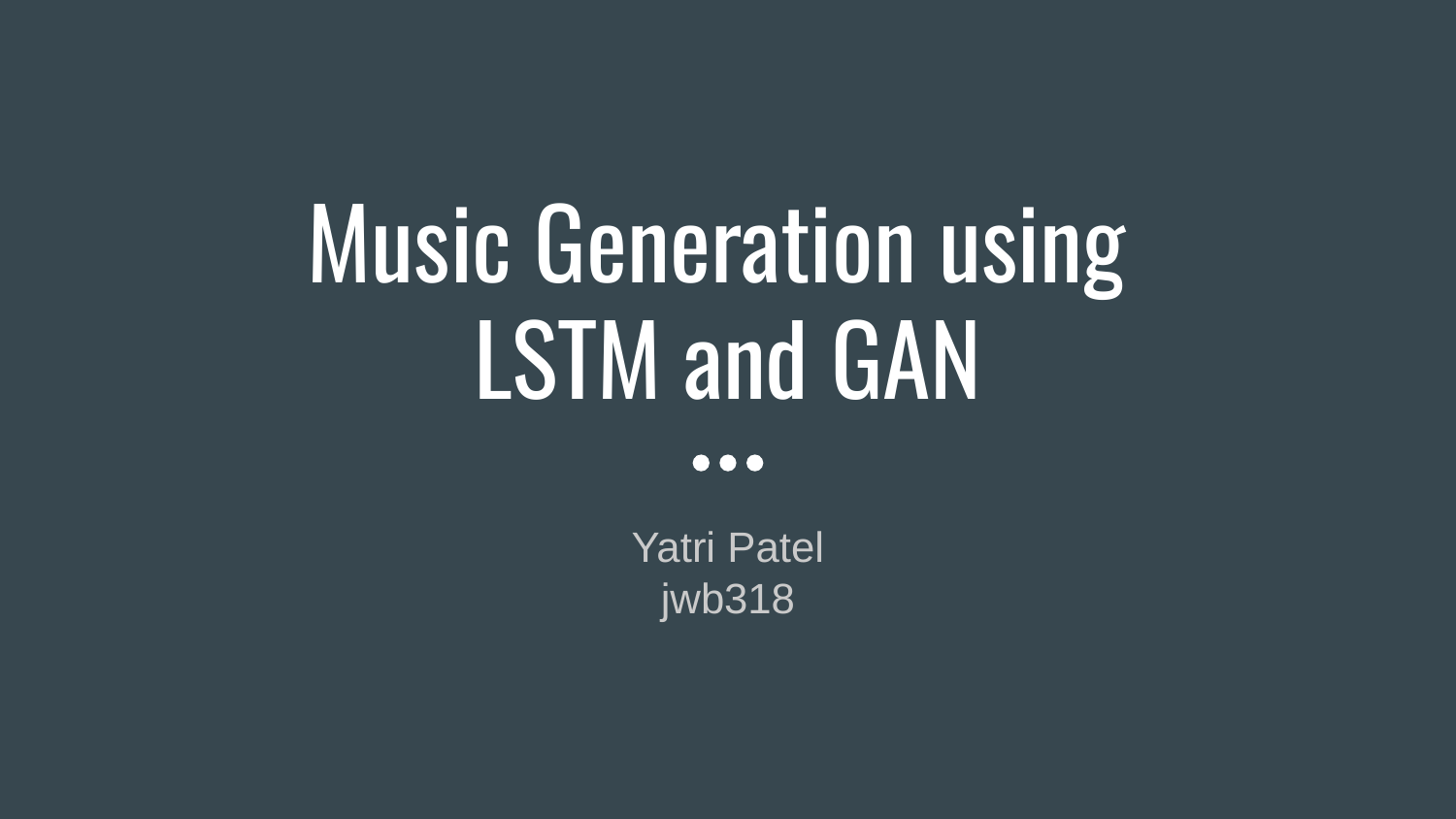

# Music Generation using
LSTM and GAN
Yatri Patel
jwb318